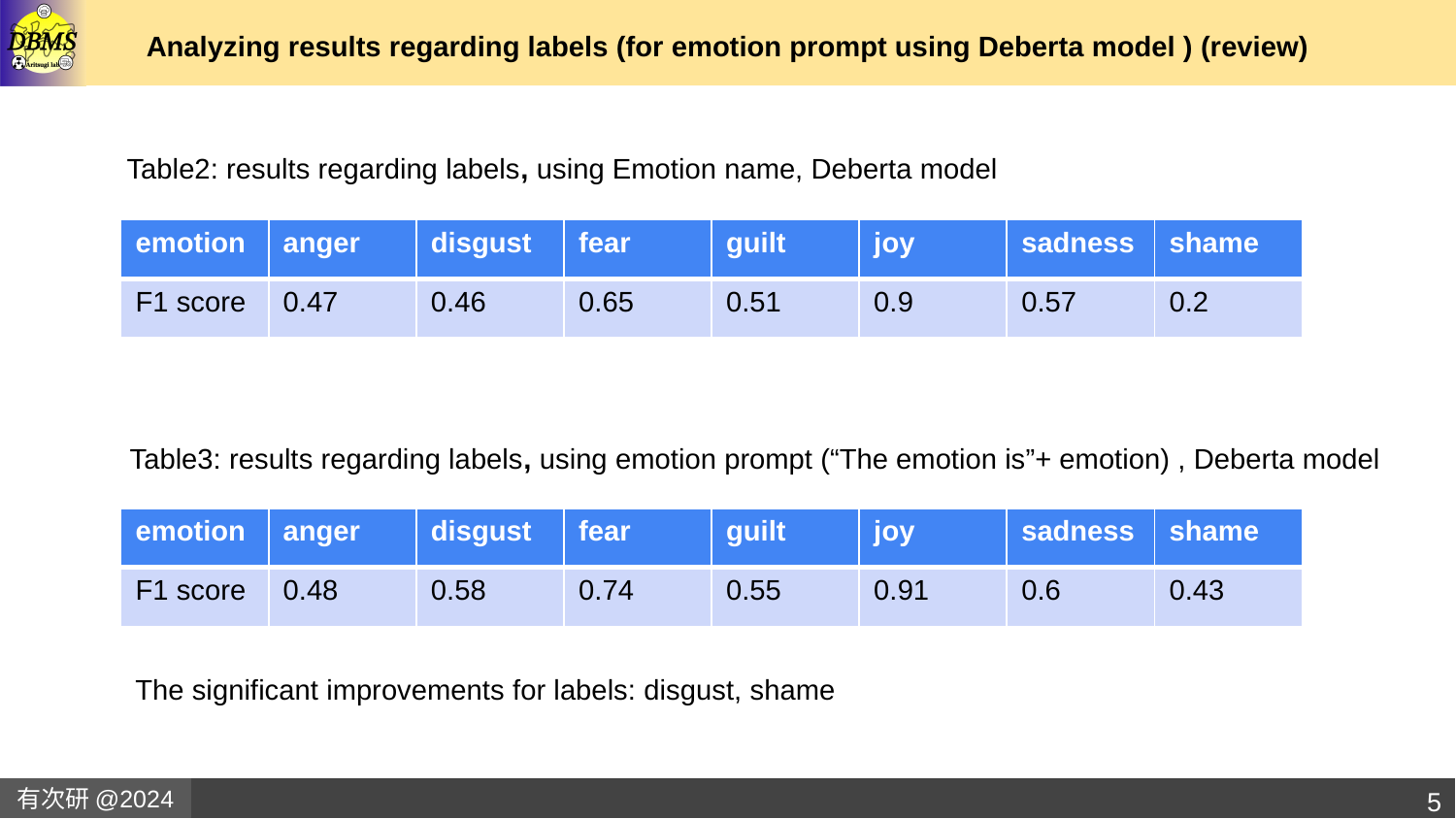

# Analyzing results regarding labels (for emotion prompt using Deberta model ) (review)
Table2: results regarding labels, using Emotion name, Deberta model

| emotion | anger | disgust | fear | guilt | joy | sadness | shame |
| --- | --- | --- | --- | --- | --- | --- | --- |
| F1 score | 0.47 | 0.46 | 0.65 | 0.51 | 0.9 | 0.57 | 0.2 |
Table3: results regarding labels, using emotion prompt (“The emotion is”+ emotion) , Deberta model
| emotion | anger | disgust | fear | guilt | joy | sadness | shame |
| --- | --- | --- | --- | --- | --- | --- | --- |
| F1 score | 0.48 | 0.58 | 0.74 | 0.55 | 0.91 | 0.6 | 0.43 |
The significant improvements for labels: disgust, shame
5